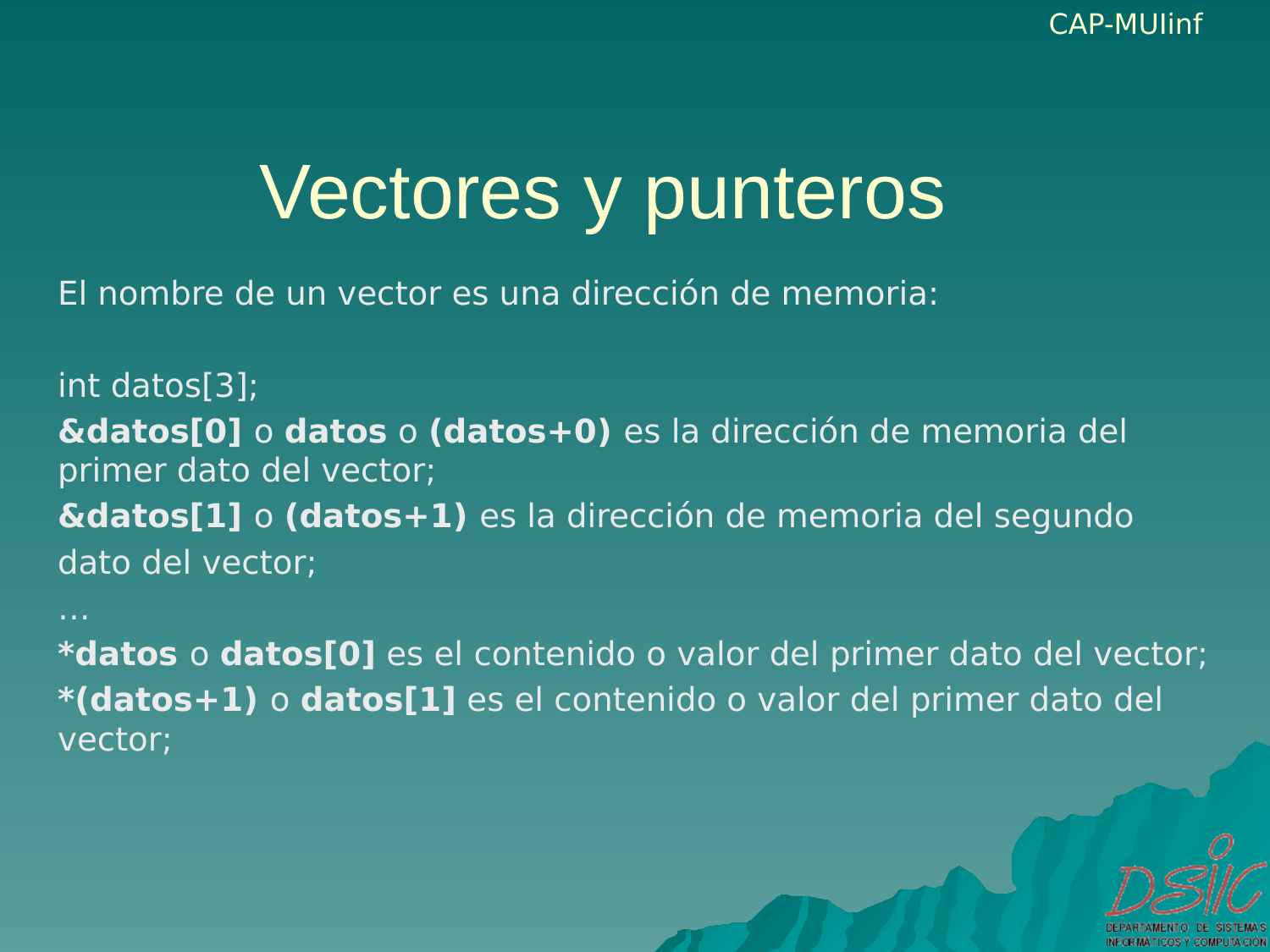

# Vectores y punteros
El nombre de un vector es una dirección de memoria:

int datos[3];
&datos[0] o datos o (datos+0) es la dirección de memoria del primer dato del vector;
&datos[1] o (datos+1) es la dirección de memoria del segundo
dato del vector;
…
*datos o datos[0] es el contenido o valor del primer dato del vector;
*(datos+1) o datos[1] es el contenido o valor del primer dato del vector;